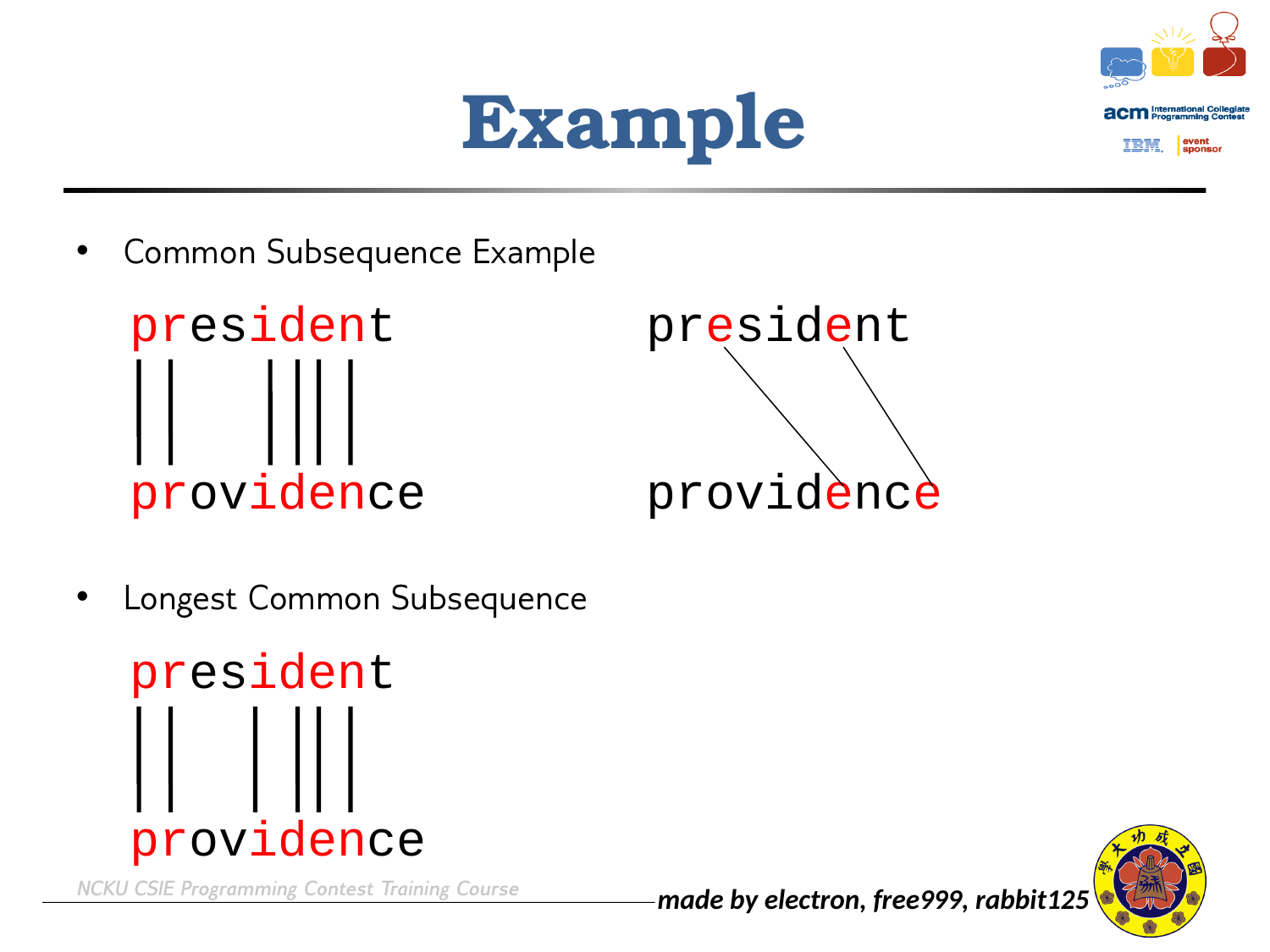

# Example
Common Subsequence Example

Longest Common Subsequence
president

providence

president

providence

president

providence

NCKU CSIE Programming Contest Training Course